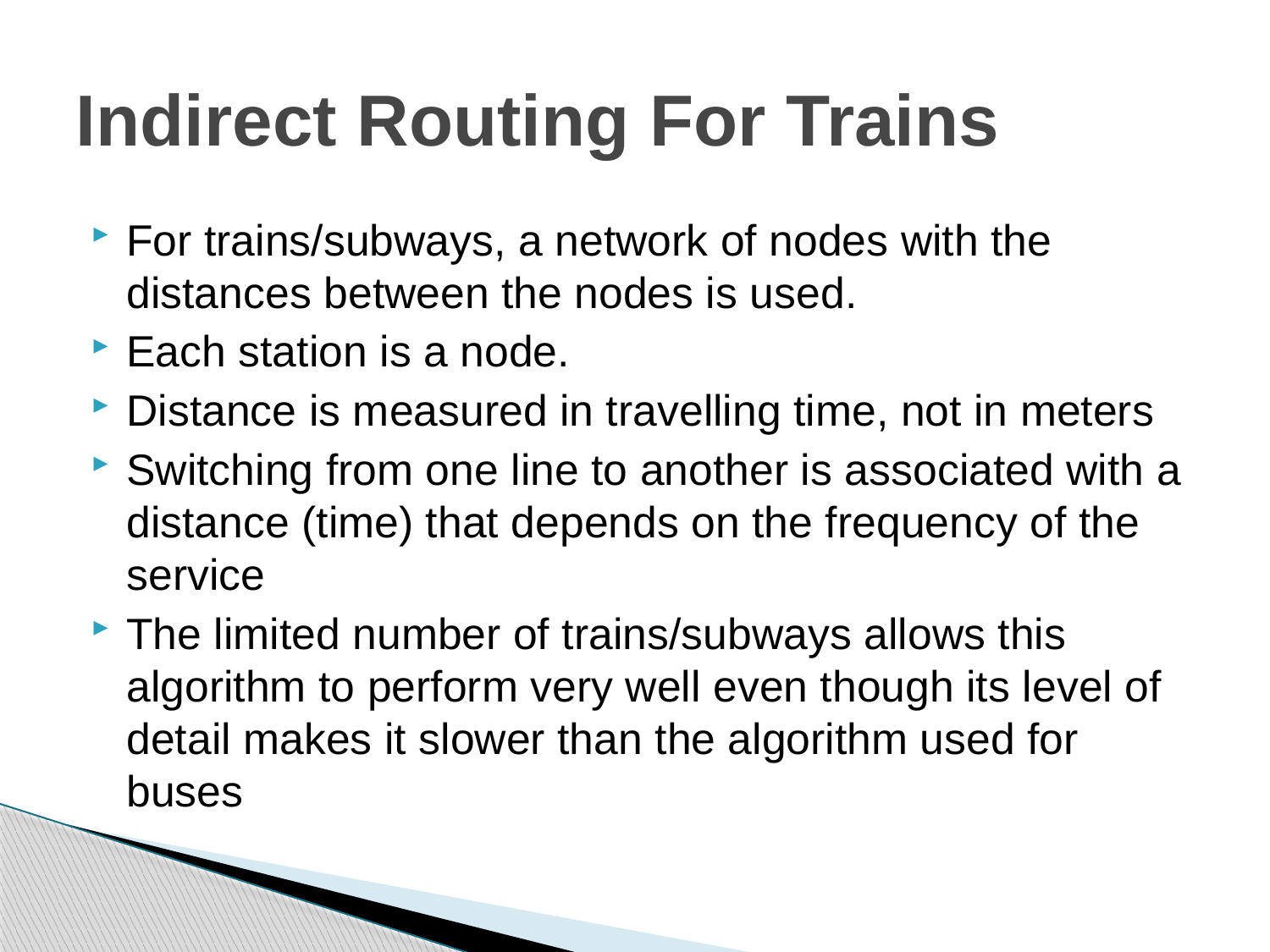

# Indirect Routing For Trains
For trains/subways, a network of nodes with the distances between the nodes is used.
Each station is a node.
Distance is measured in travelling time, not in meters
Switching from one line to another is associated with a distance (time) that depends on the frequency of the service
The limited number of trains/subways allows this algorithm to perform very well even though its level of detail makes it slower than the algorithm used for buses